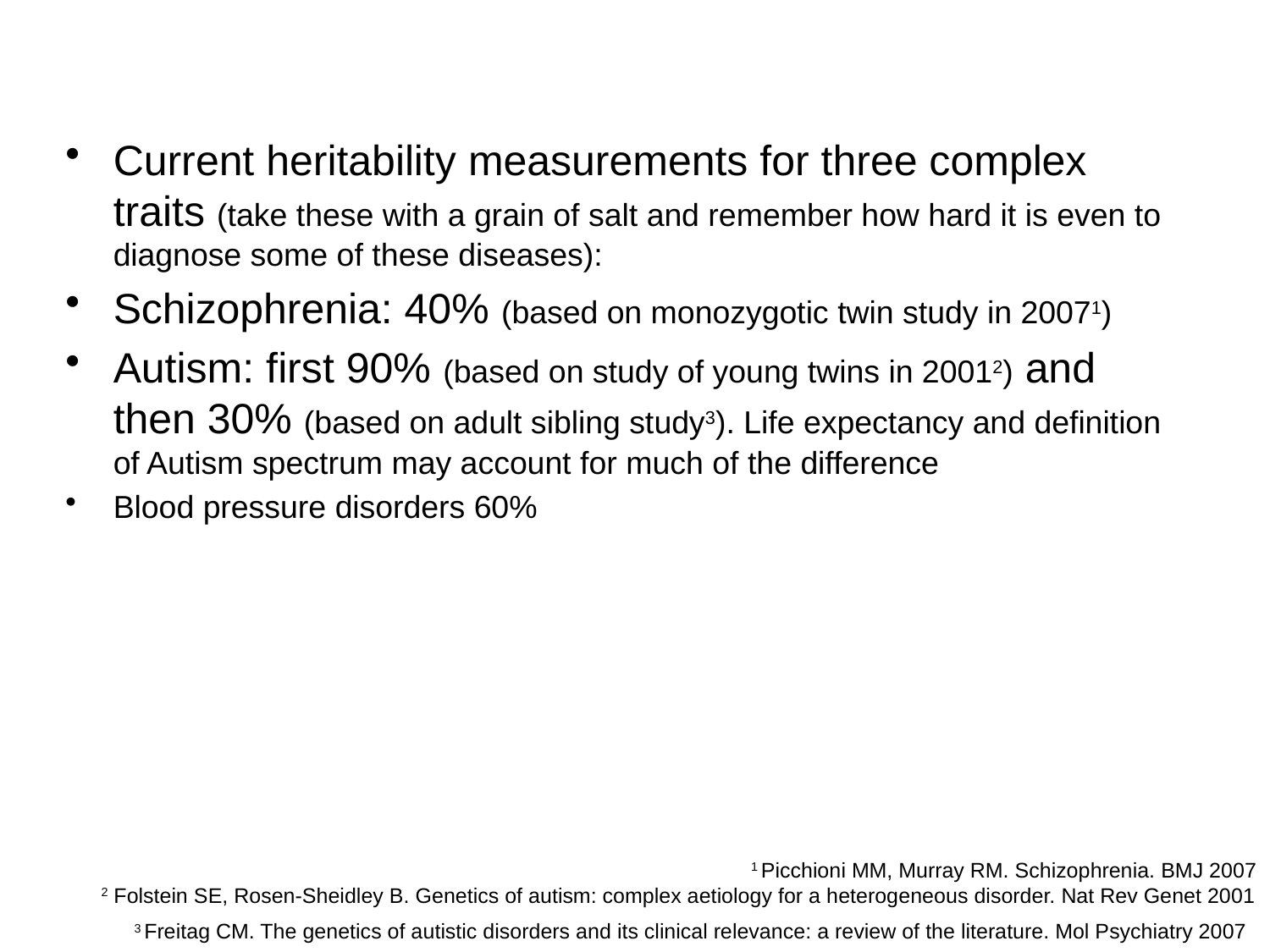

Current heritability measurements for three complex traits (take these with a grain of salt and remember how hard it is even to diagnose some of these diseases):
Schizophrenia: 40% (based on monozygotic twin study in 20071)
Autism: first 90% (based on study of young twins in 20012) and then 30% (based on adult sibling study3). Life expectancy and definition of Autism spectrum may account for much of the difference
Blood pressure disorders 60%
1 Picchioni MM, Murray RM. Schizophrenia. BMJ 2007
2 Folstein SE, Rosen-Sheidley B. Genetics of autism: complex aetiology for a heterogeneous disorder. Nat Rev Genet 2001
3 Freitag CM. The genetics of autistic disorders and its clinical relevance: a review of the literature. Mol Psychiatry 2007